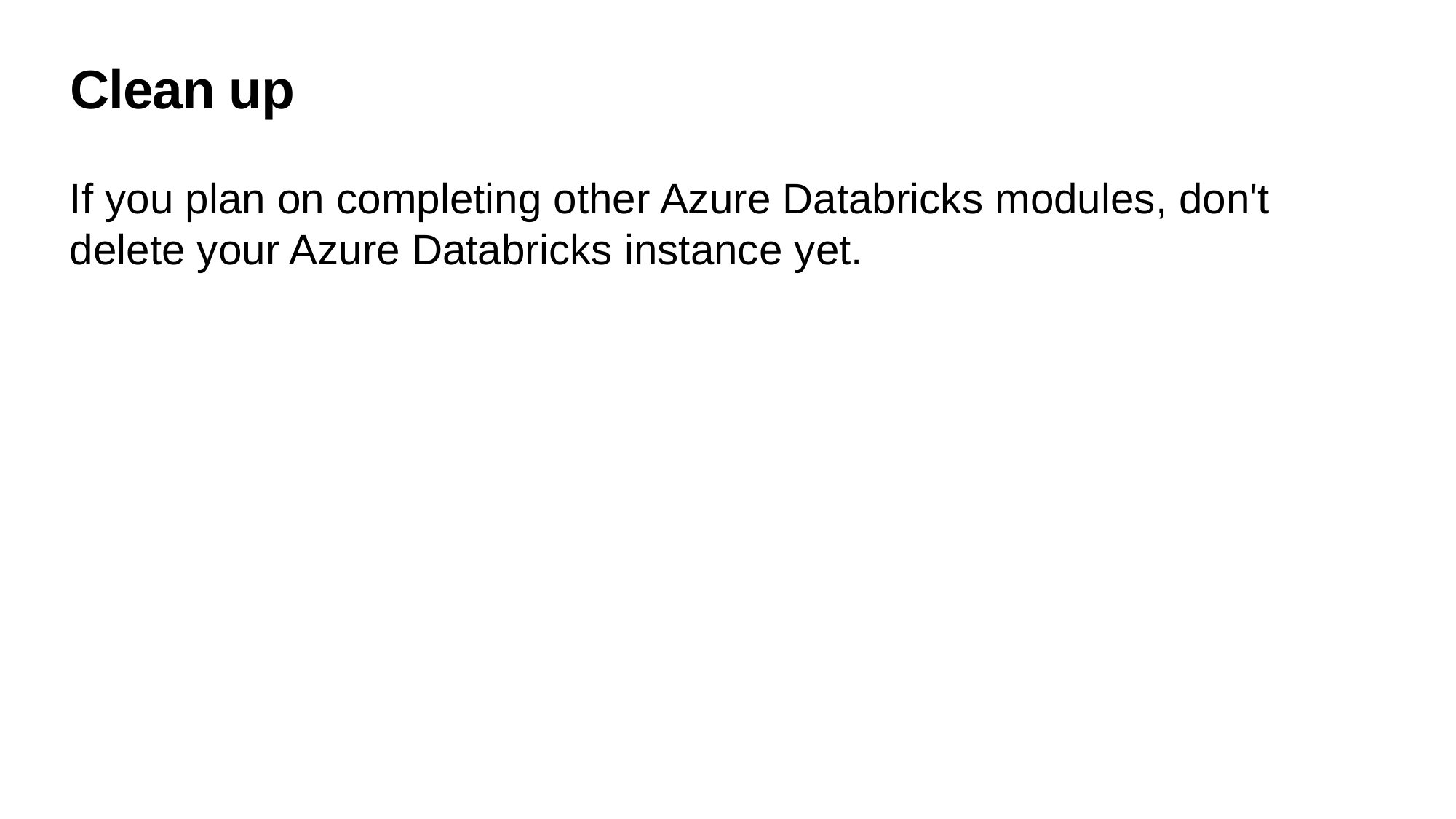

# Clean up
If you plan on completing other Azure Databricks modules, don't delete your Azure Databricks instance yet.